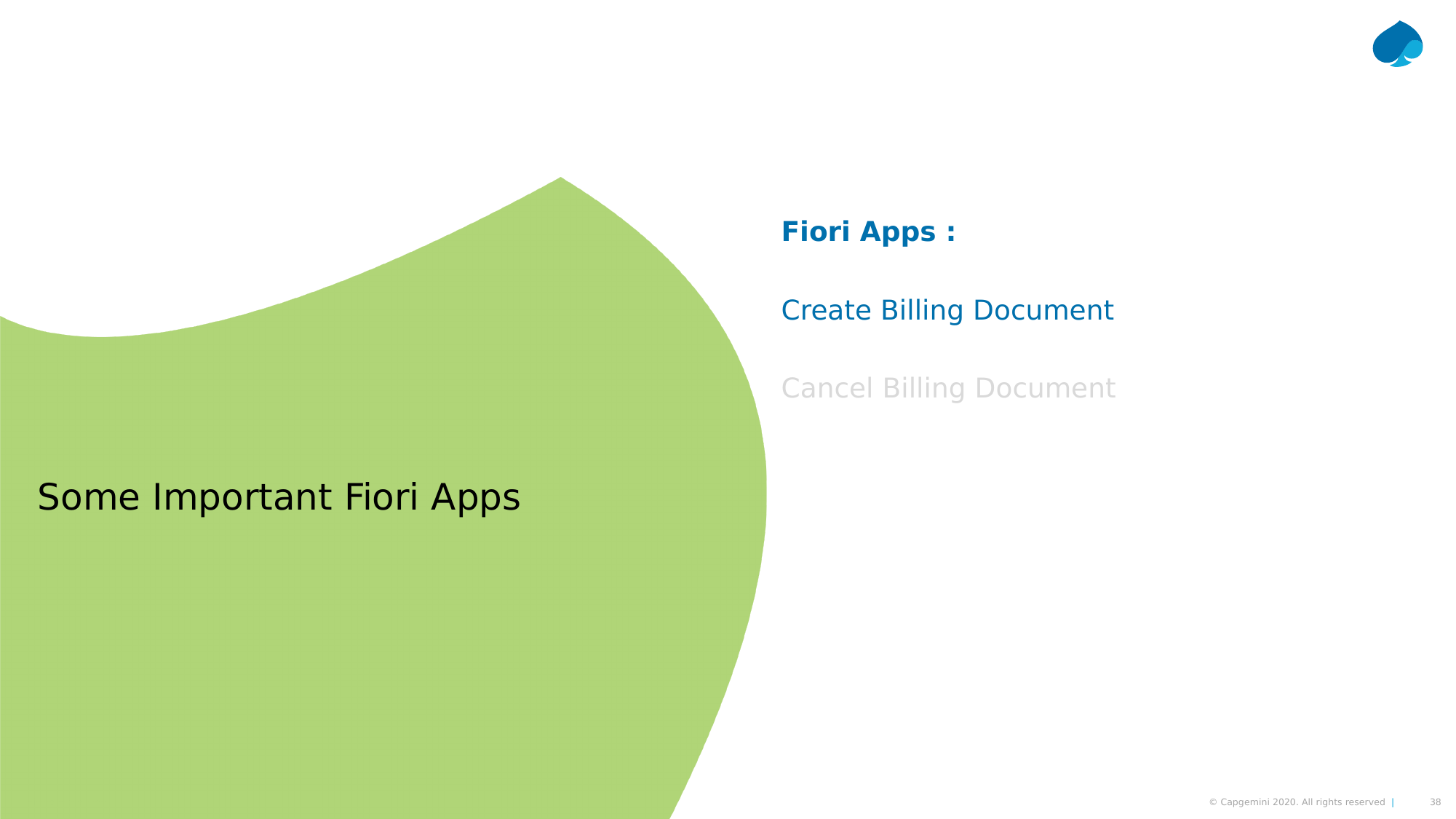

Fiori Apps :
Create Billing Document
Cancel Billing Document
Some Important Fiori Apps